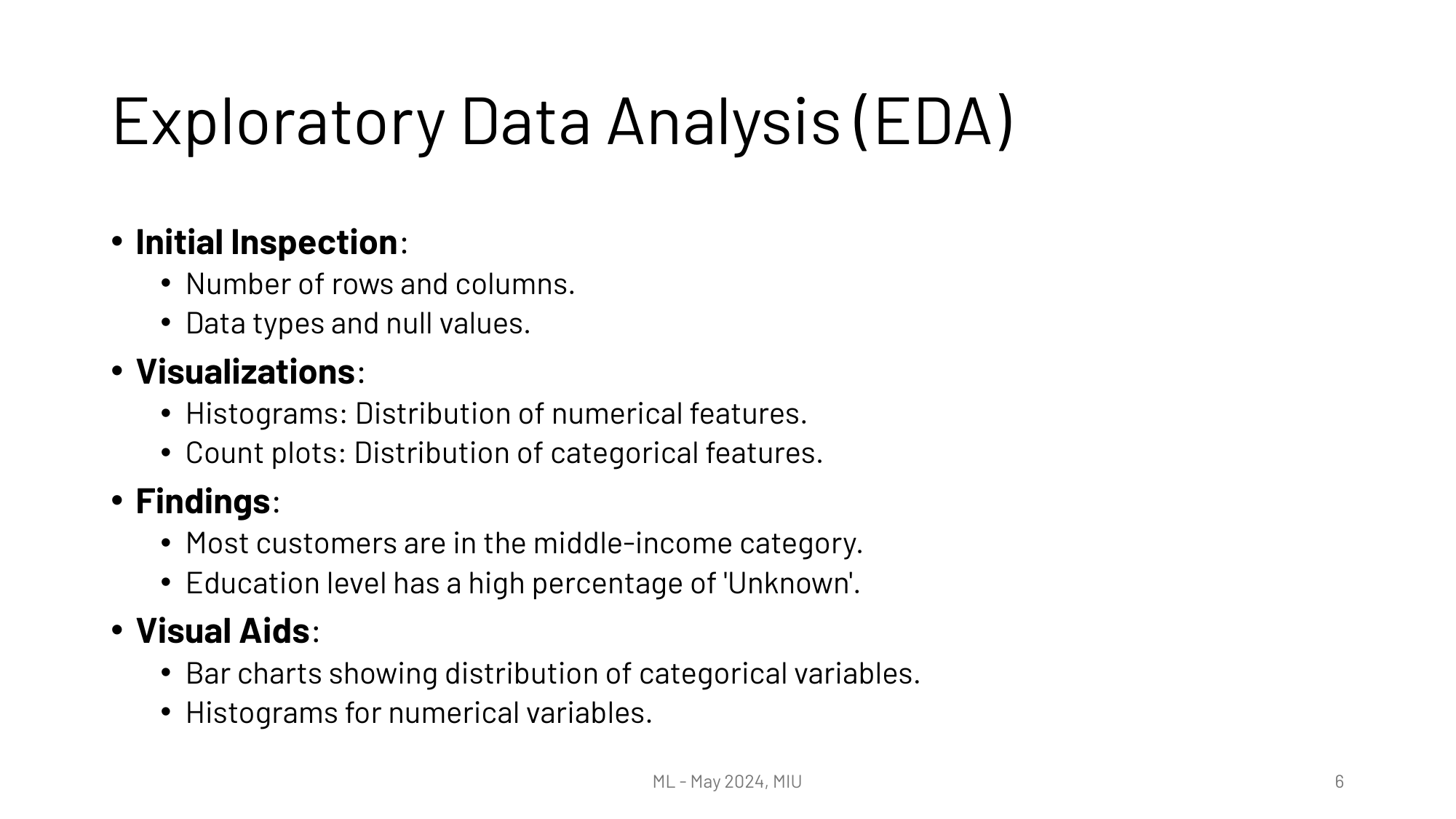

# Exploratory Data Analysis (EDA)
Initial Inspection:
Number of rows and columns.
Data types and null values.
Visualizations:
Histograms: Distribution of numerical features.
Count plots: Distribution of categorical features.
Findings:
Most customers are in the middle-income category.
Education level has a high percentage of 'Unknown'.
Visual Aids:
Bar charts showing distribution of categorical variables.
Histograms for numerical variables.

ML - May 2024, MIU
6